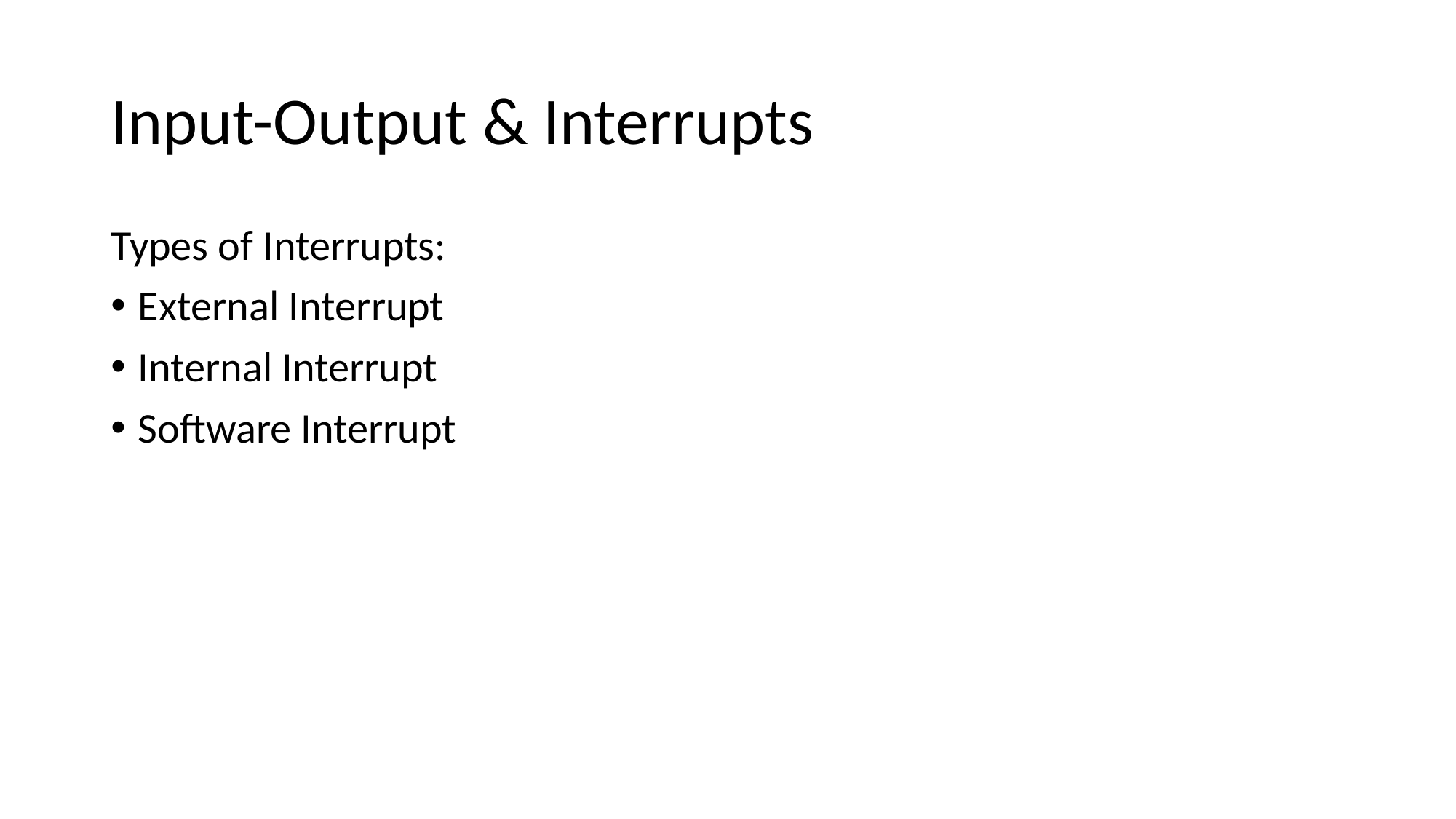

# Input-Output & Interrupts
Types of Interrupts:
External Interrupt
Internal Interrupt
Software Interrupt